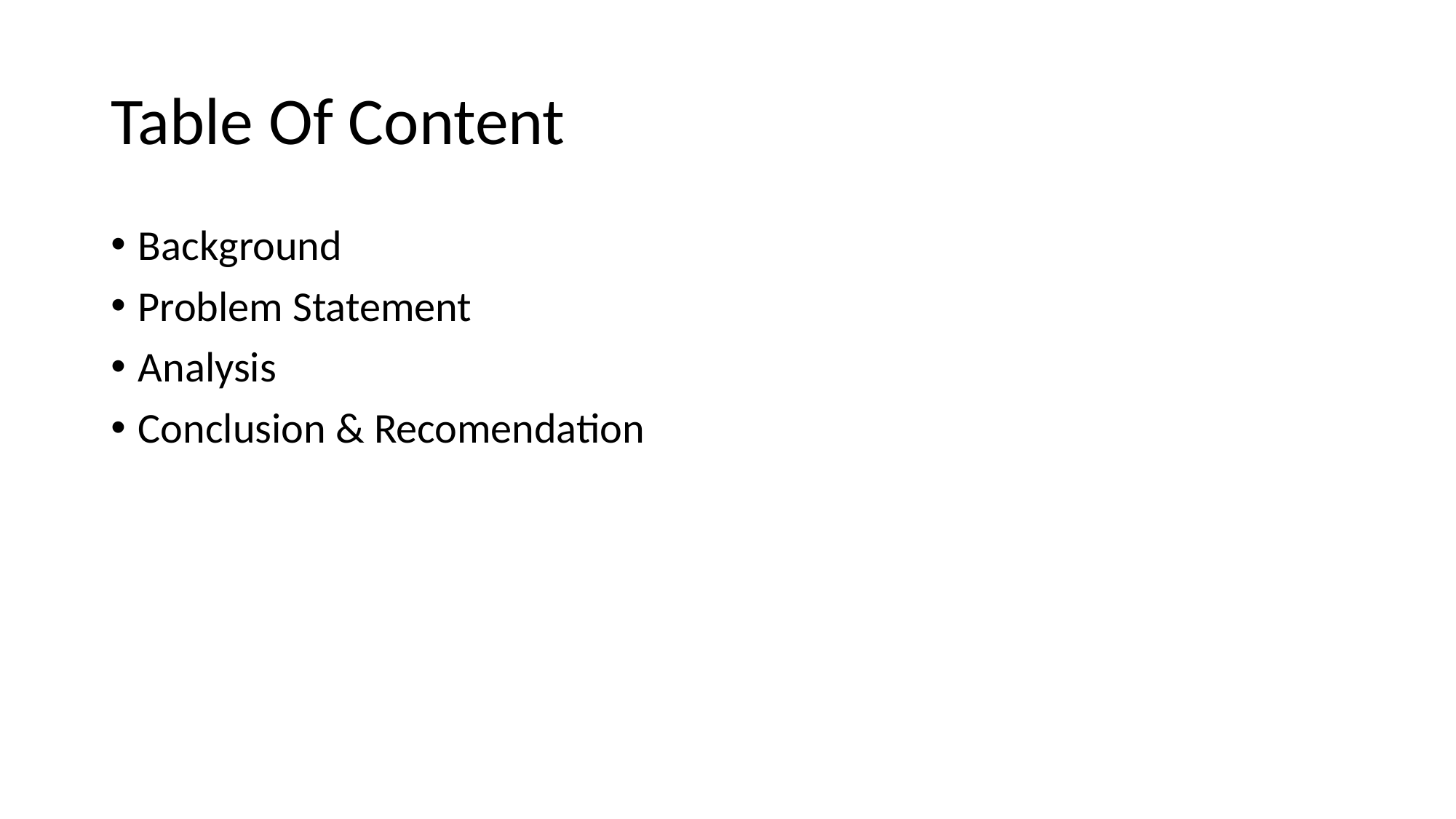

# Table Of Content
Background
Problem Statement
Analysis
Conclusion & Recomendation